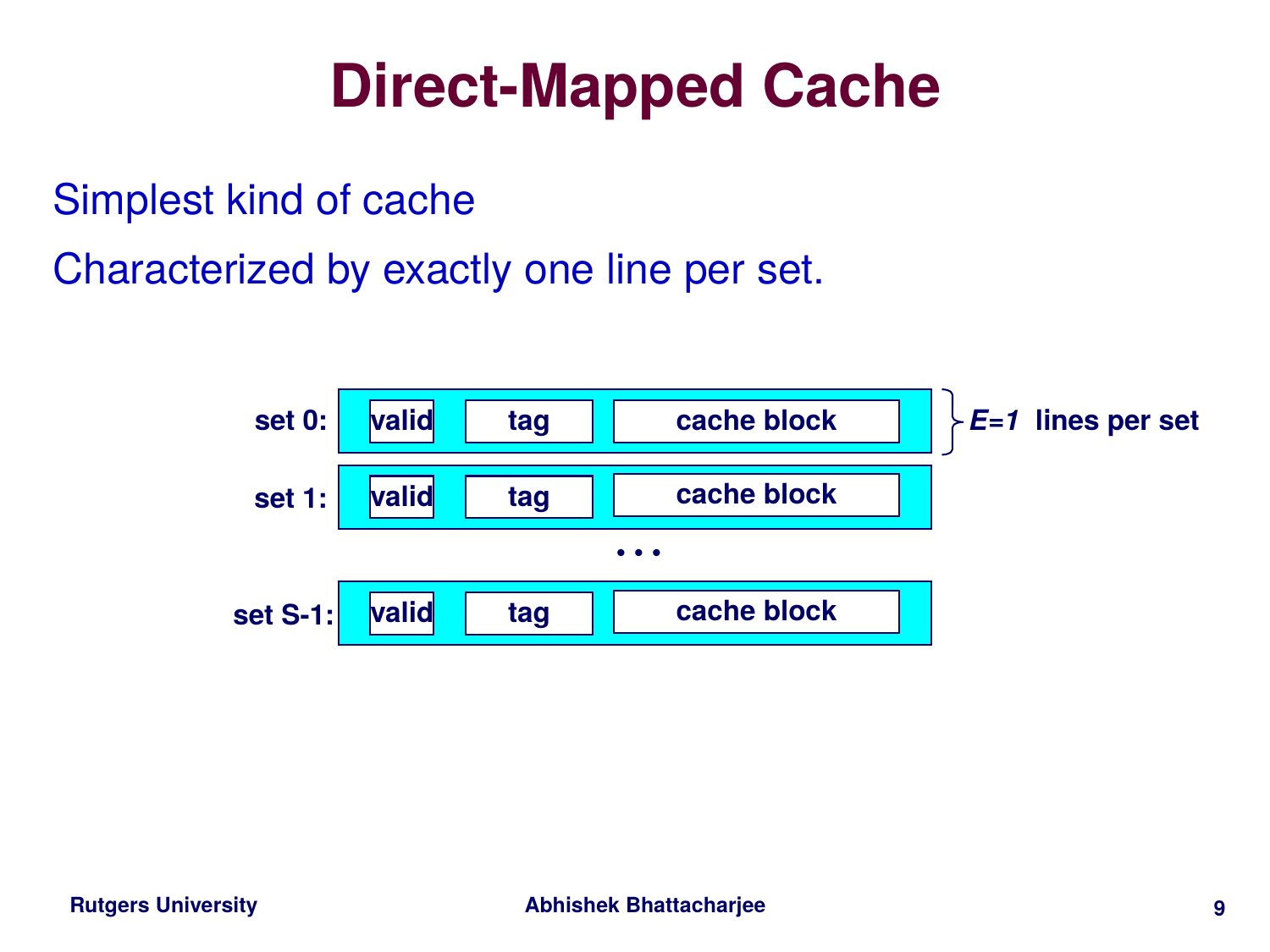

# Direct-Mapped Cache
Simplest kind of cache
Characterized by exactly one line per set.

set 0:
E=1  lines per set
valid
tag
cache block

cache block
set 1:
valid
tag
• • •

cache block
set S-1:
valid
tag